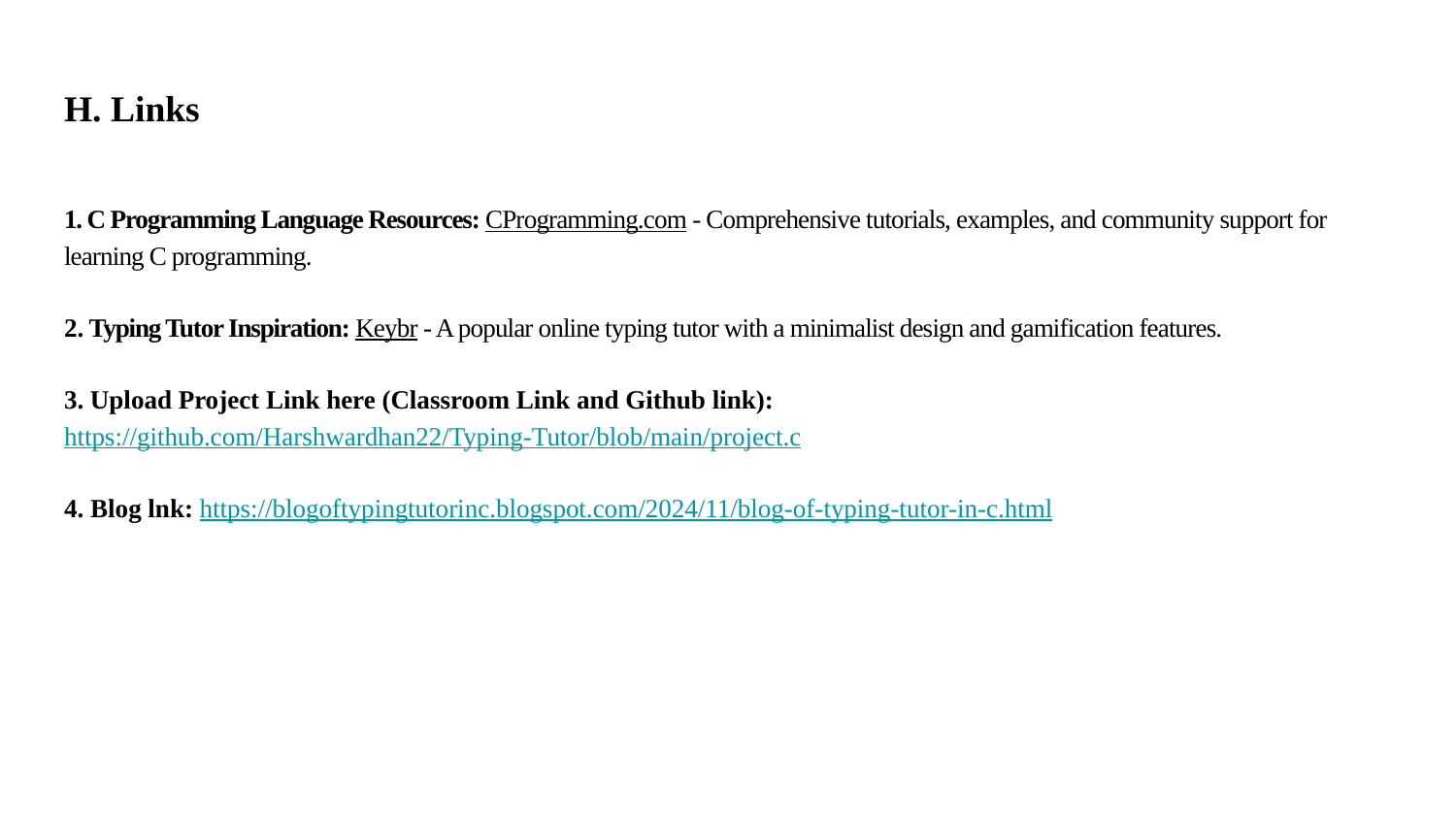

# H. Links
1. C Programming Language Resources: CProgramming.com - Comprehensive tutorials, examples, and community support for learning C programming.

2. Typing Tutor Inspiration: Keybr - A popular online typing tutor with a minimalist design and gamification features.

3. Upload Project Link here (Classroom Link and Github link): https://github.com/Harshwardhan22/Typing-Tutor/blob/main/project.c

4. Blog lnk: https://blogoftypingtutorinc.blogspot.com/2024/11/blog-of-typing-tutor-in-c.html